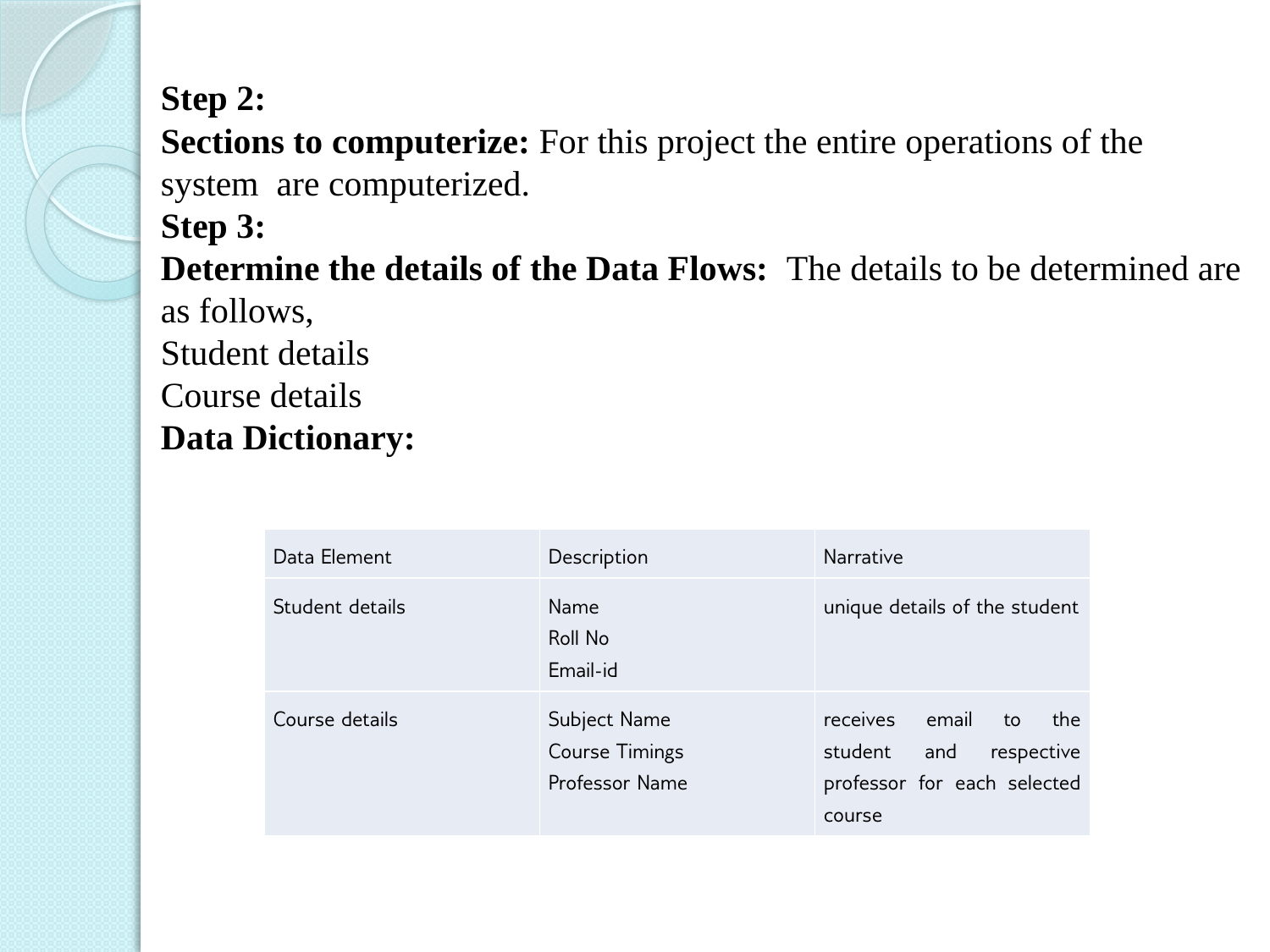

Step 2:
Sections to computerize: For this project the entire operations of the system  are computerized.
Step 3:
Determine the details of the Data Flows:  The details to be determined are as follows,
Student details
Course details
Data Dictionary:

| Data Element | Description | Narrative |
| --- | --- | --- |
| Student details | Name Roll No Email-id | unique details of the student |
| Course details | Subject Name Course Timings Professor Name | receives email to the student and respective professor for each selected course |